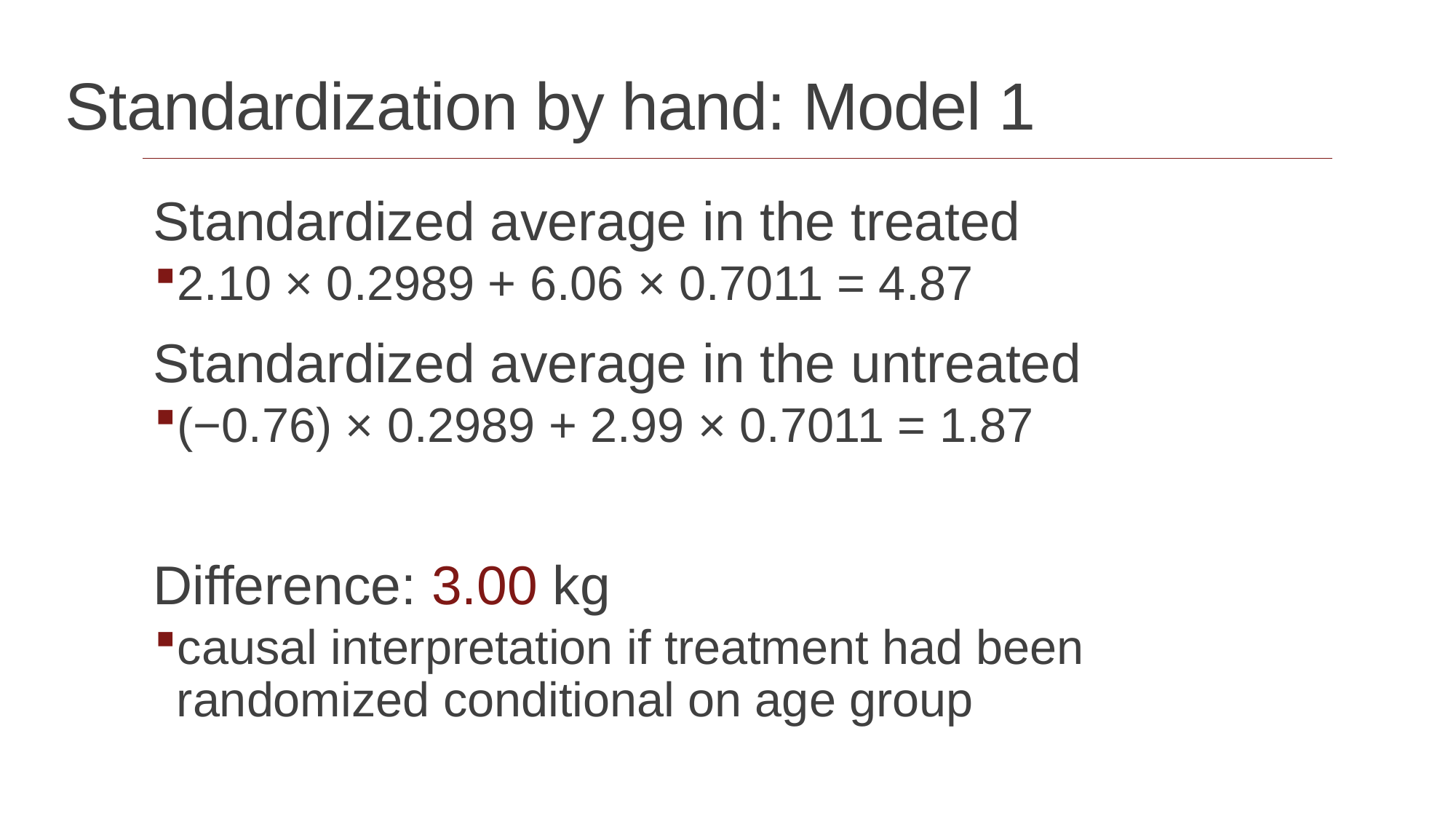

# Standardization by hand: Model 1
Standardized average in the treated
2.10 × 0.2989 + 6.06 × 0.7011 = 4.87
Standardized average in the untreated
(−0.76) × 0.2989 + 2.99 × 0.7011 = 1.87

Difference: 3.00 kg
causal interpretation if treatment had been randomized conditional on age group